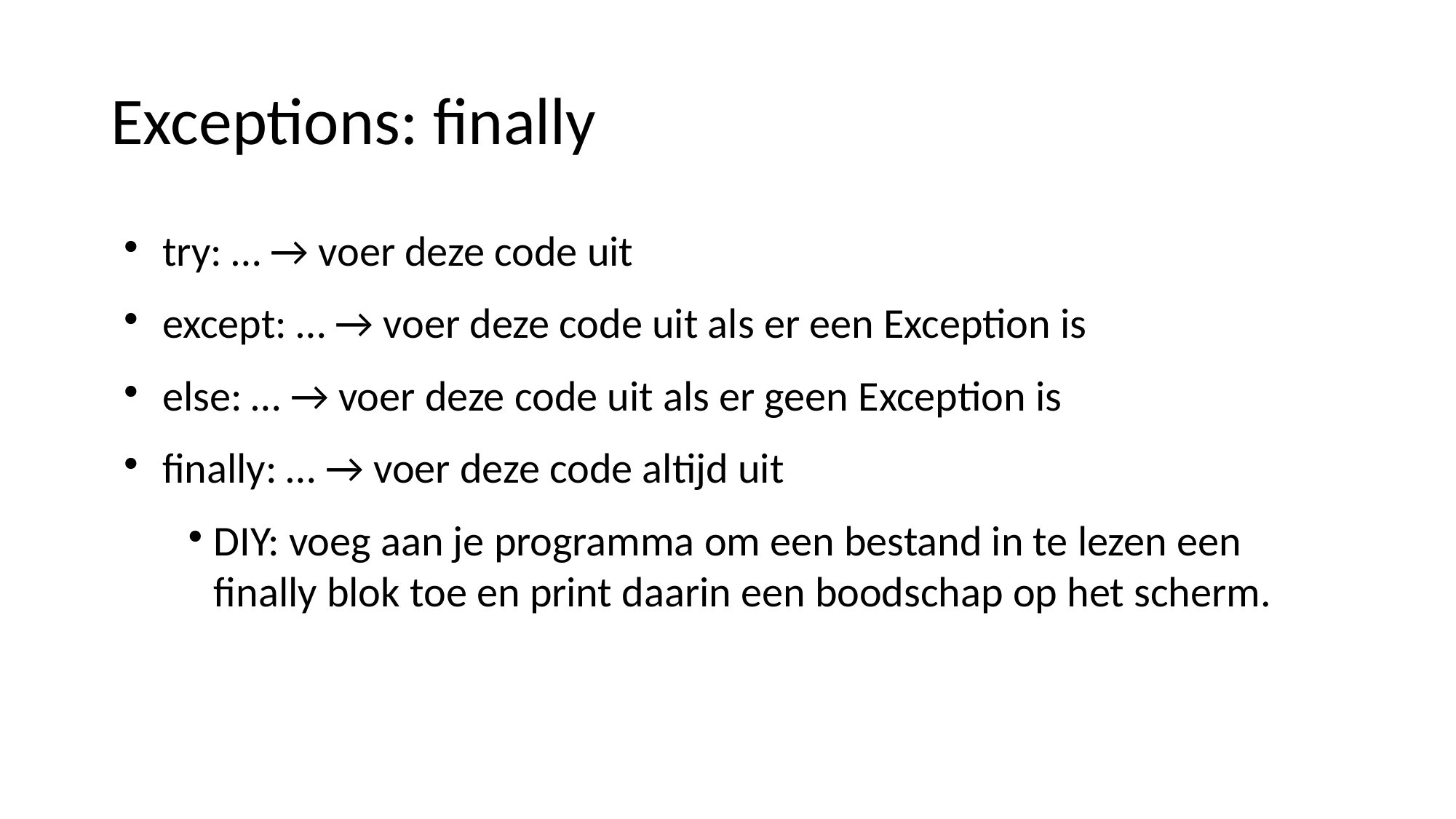

Exceptions: finally
try: … → voer deze code uit
except: … → voer deze code uit als er een Exception is
else: … → voer deze code uit als er geen Exception is
finally: … → voer deze code altijd uit
DIY: voeg aan je programma om een bestand in te lezen een finally blok toe en print daarin een boodschap op het scherm.